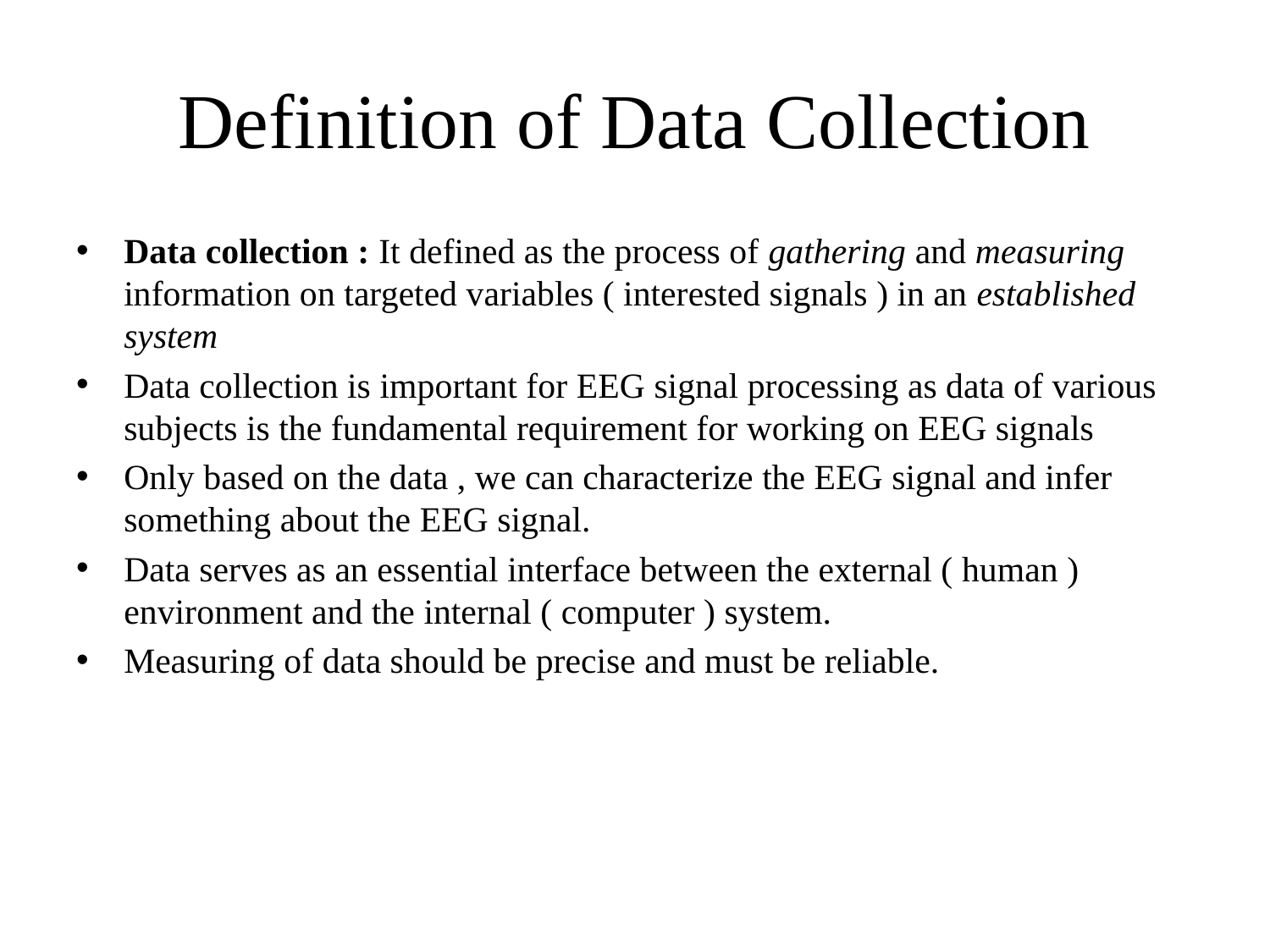

# Definition of Data Collection
Data collection : It defined as the process of gathering and measuring information on targeted variables ( interested signals ) in an established system
Data collection is important for EEG signal processing as data of various subjects is the fundamental requirement for working on EEG signals
Only based on the data , we can characterize the EEG signal and infer  something about the EEG signal.
Data serves as an essential interface between the external ( human )  environment and the internal ( computer ) system.
Measuring of data should be precise and must be reliable.